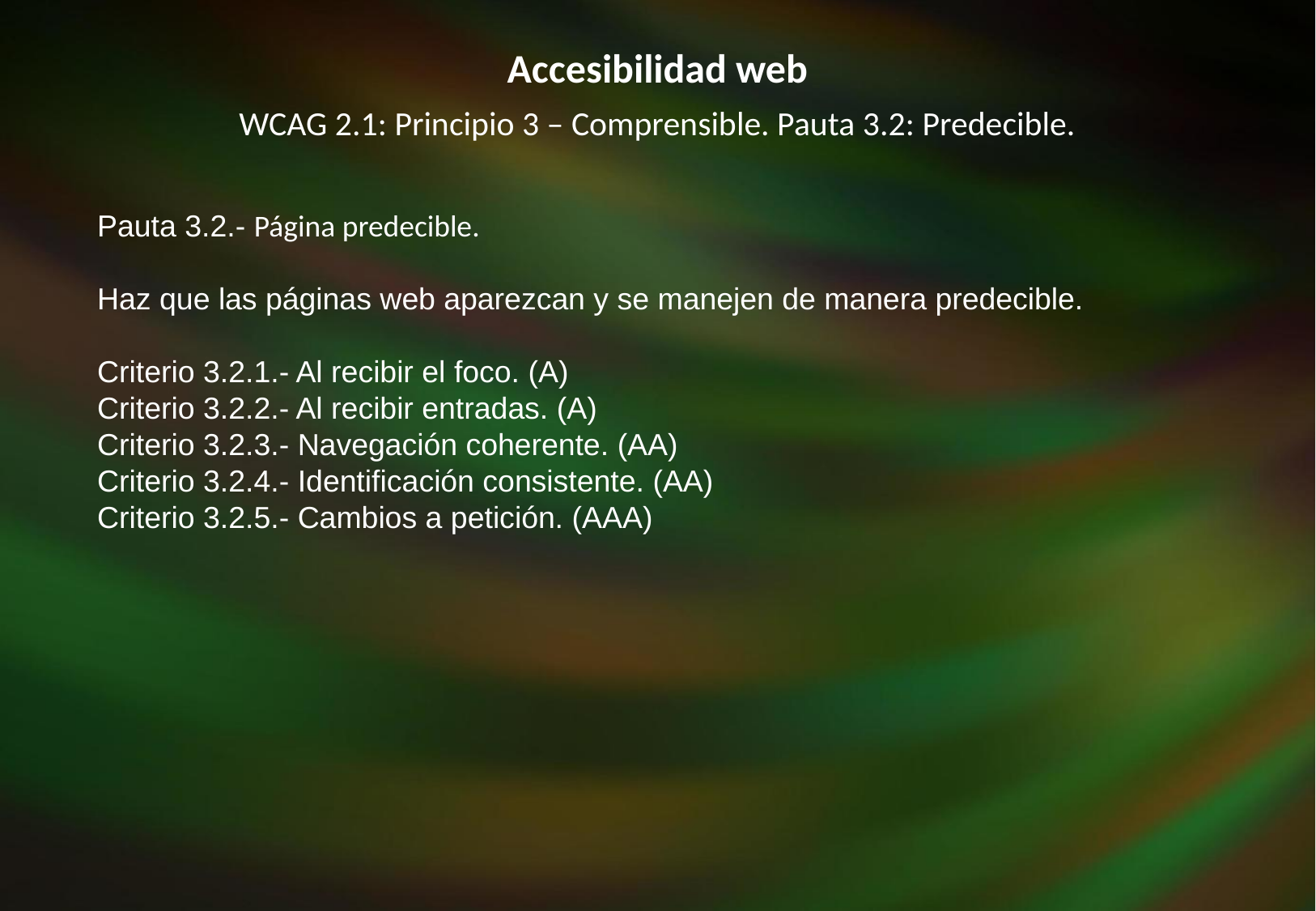

Accesibilidad web
WCAG 2.1: Principio 3 – Comprensible. Pauta 3.2: Predecible.
Pauta 3.2.- Página predecible.

Haz que las páginas web aparezcan y se manejen de manera predecible.

Criterio 3.2.1.- Al recibir el foco. (A)
Criterio 3.2.2.- Al recibir entradas. (A)
Criterio 3.2.3.- Navegación coherente. (AA)
Criterio 3.2.4.- Identificación consistente. (AA)
Criterio 3.2.5.- Cambios a petición. (AAA)